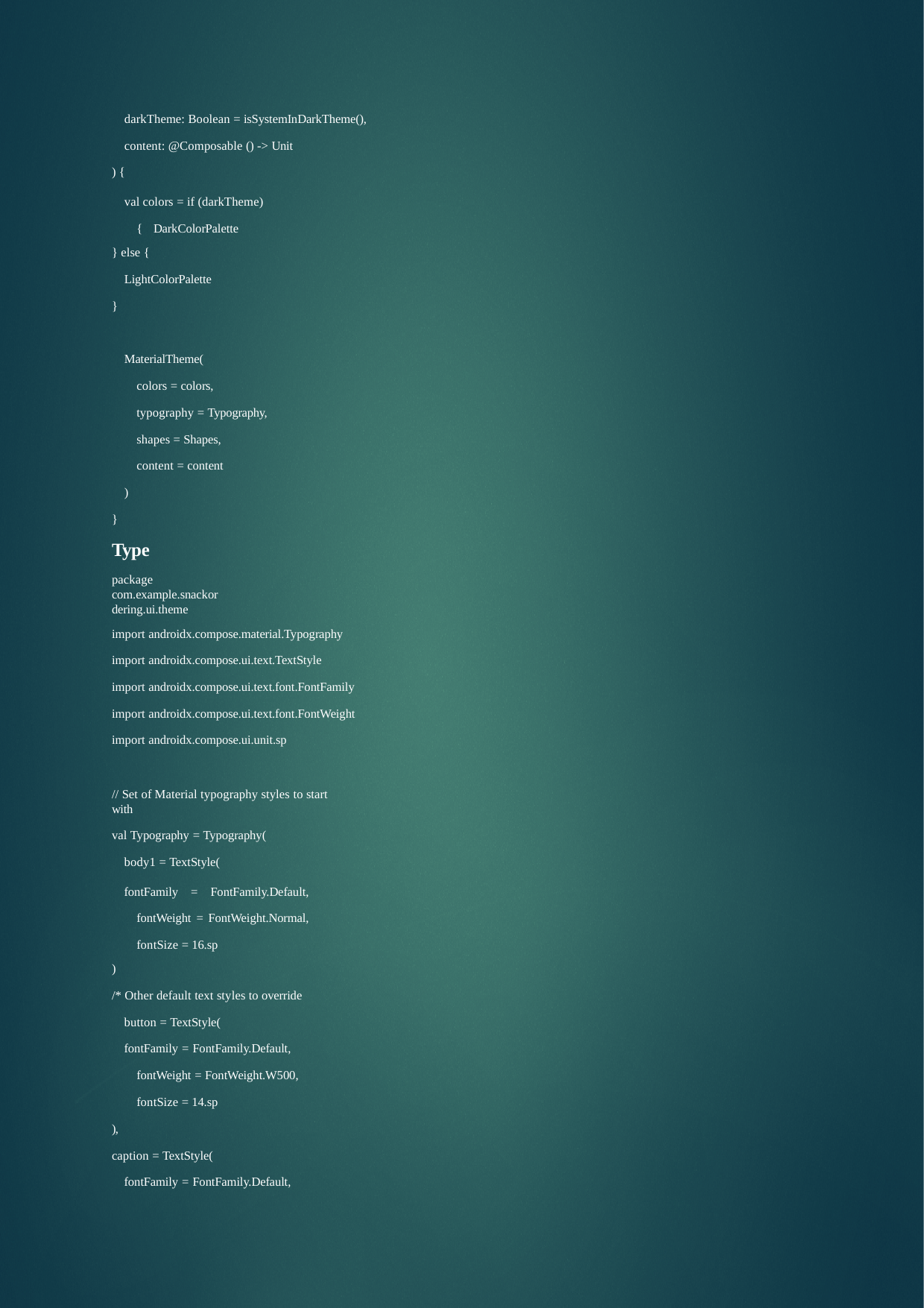

darkTheme: Boolean = isSystemInDarkTheme(),
content: @Composable () -> Unit
) {
val colors = if (darkTheme) { DarkColorPalette
} else {
LightColorPalette
}
MaterialTheme(
colors = colors, typography = Typography,
shapes = Shapes, content = content
)
}
Type
package com.example.snackordering.ui.theme
import androidx.compose.material.Typography
import androidx.compose.ui.text.TextStyle import androidx.compose.ui.text.font.FontFamily import androidx.compose.ui.text.font.FontWeight import androidx.compose.ui.unit.sp
// Set of Material typography styles to start with
val Typography = Typography( body1 = TextStyle(
fontFamily = FontFamily.Default, fontWeight = FontWeight.Normal, fontSize = 16.sp
)
/* Other default text styles to override button = TextStyle(
fontFamily = FontFamily.Default, fontWeight = FontWeight.W500, fontSize = 14.sp
),
caption = TextStyle(
fontFamily = FontFamily.Default,